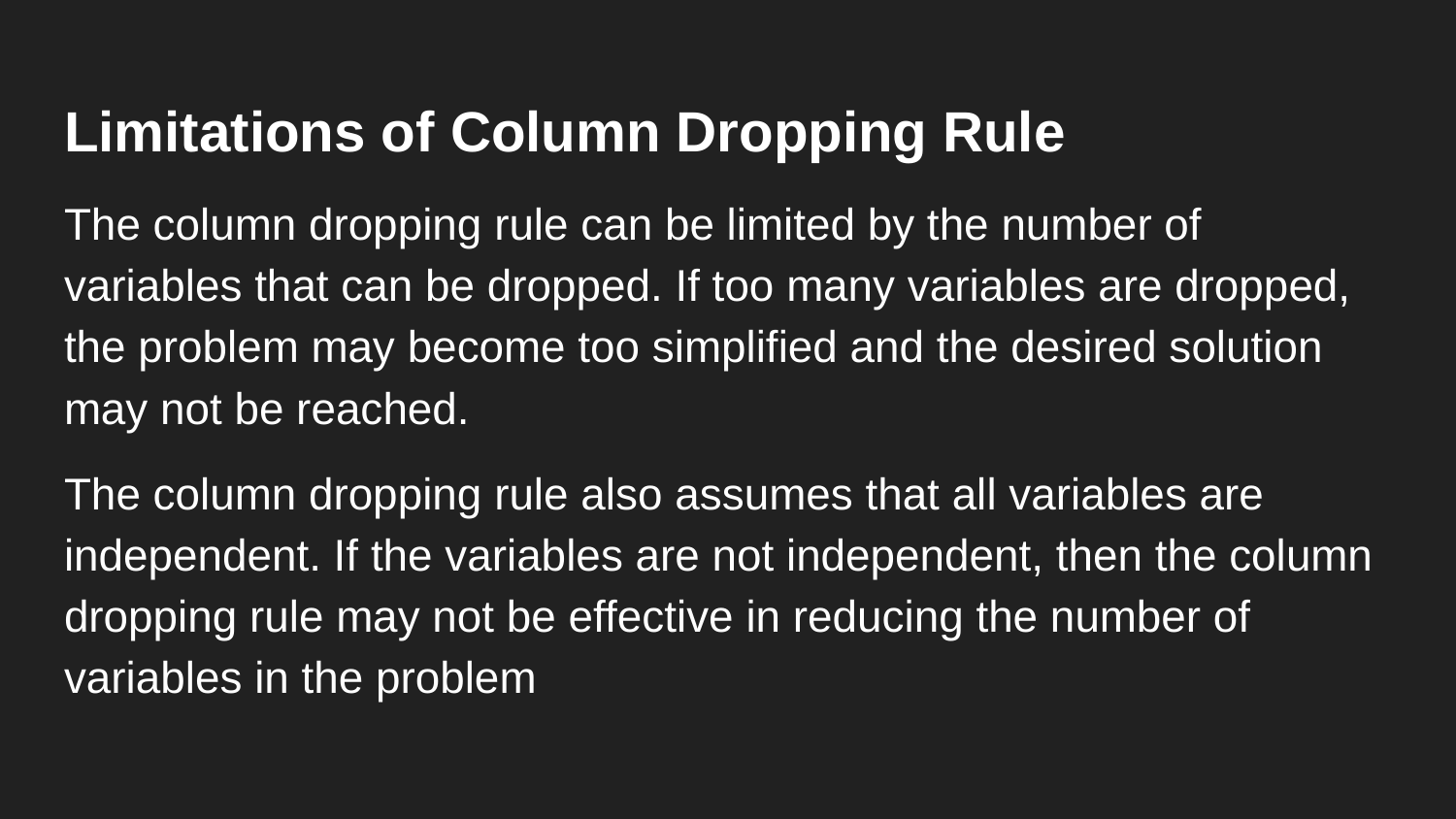

#
Limitations of Column Dropping Rule
The column dropping rule can be limited by the number of variables that can be dropped. If too many variables are dropped, the problem may become too simplified and the desired solution may not be reached.
The column dropping rule also assumes that all variables are independent. If the variables are not independent, then the column dropping rule may not be effective in reducing the number of variables in the problem